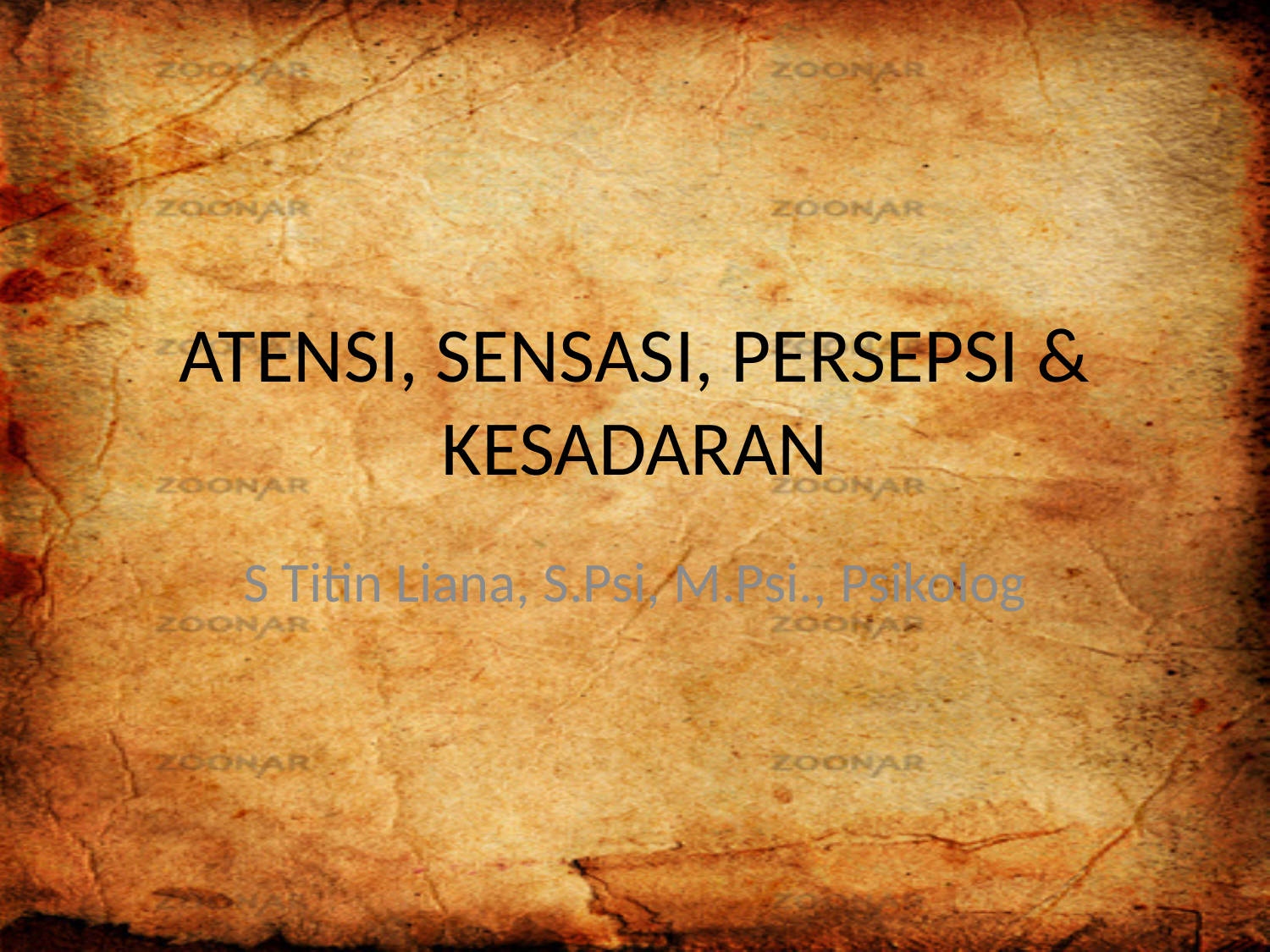

# ATENSI, SENSASI, PERSEPSI & KESADARAN
S Titin Liana, S.Psi, M.Psi., Psikolog